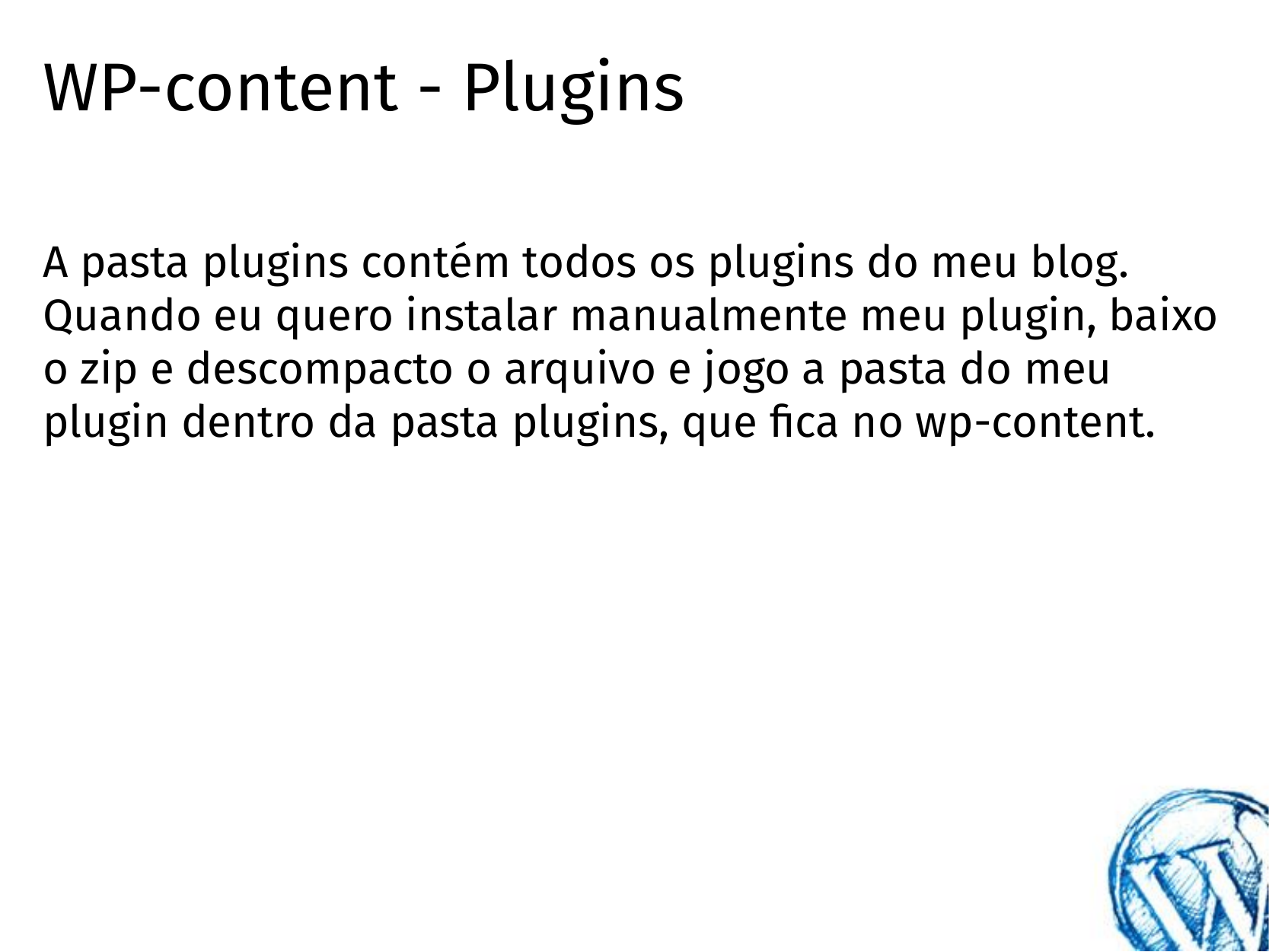

# WP-content - Plugins
A pasta plugins contém todos os plugins do meu blog. Quando eu quero instalar manualmente meu plugin, baixo o zip e descompacto o arquivo e jogo a pasta do meu plugin dentro da pasta plugins, que fica no wp-content.